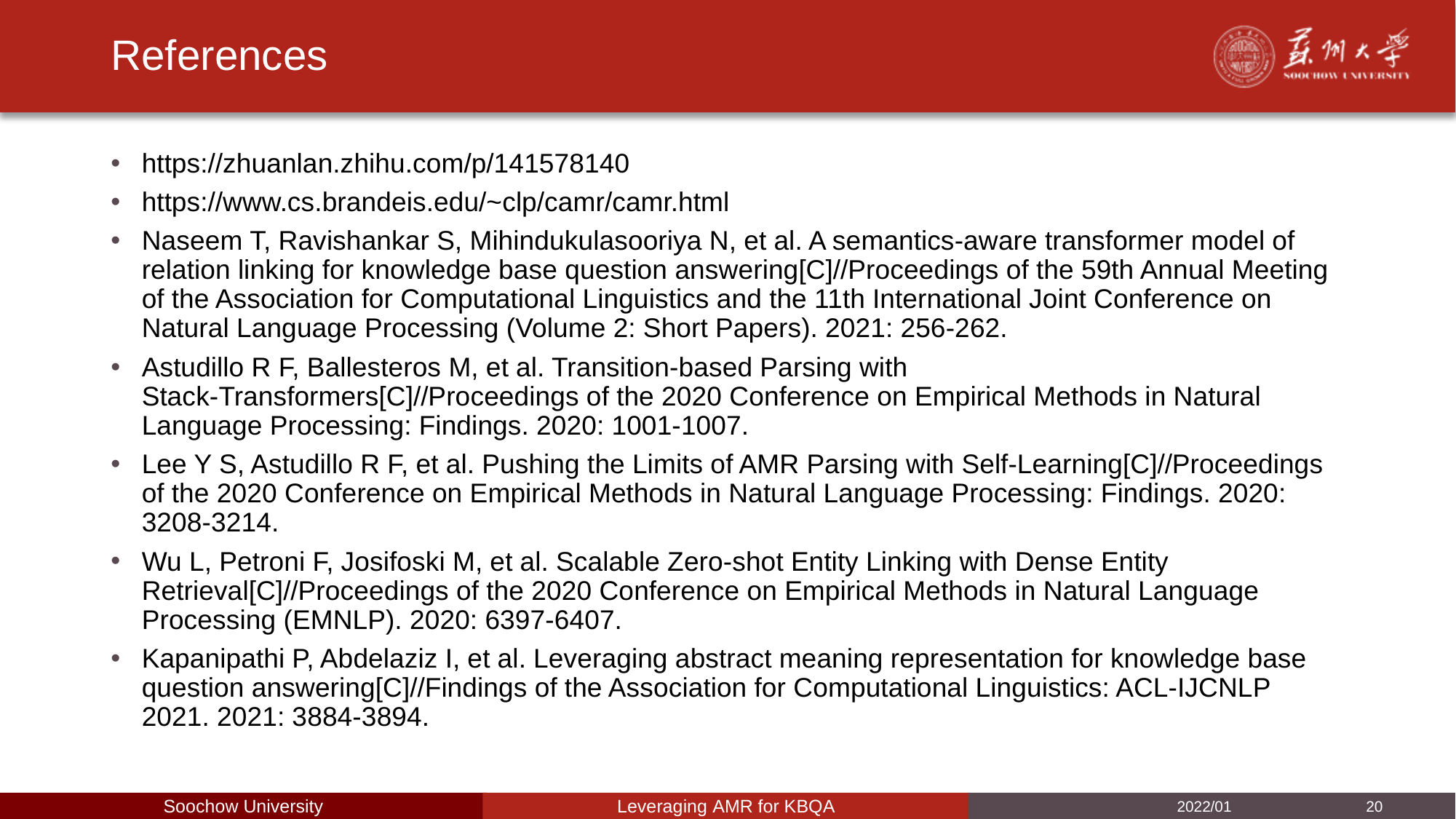

# References
https://zhuanlan.zhihu.com/p/141578140
https://www.cs.brandeis.edu/~clp/camr/camr.html
Naseem T, Ravishankar S, Mihindukulasooriya N, et al. A semantics-aware transformer model of relation linking for knowledge base question answering[C]//Proceedings of the 59th Annual Meeting of the Association for Computational Linguistics and the 11th International Joint Conference on Natural Language Processing (Volume 2: Short Papers). 2021: 256-262.
Astudillo R F, Ballesteros M, et al. Transition-based Parsing with Stack-Transformers[C]//Proceedings of the 2020 Conference on Empirical Methods in Natural Language Processing: Findings. 2020: 1001-1007.
Lee Y S, Astudillo R F, et al. Pushing the Limits of AMR Parsing with Self-Learning[C]//Proceedings of the 2020 Conference on Empirical Methods in Natural Language Processing: Findings. 2020: 3208-3214.
Wu L, Petroni F, Josifoski M, et al. Scalable Zero-shot Entity Linking with Dense Entity Retrieval[C]//Proceedings of the 2020 Conference on Empirical Methods in Natural Language Processing (EMNLP). 2020: 6397-6407.
Kapanipathi P, Abdelaziz I, et al. Leveraging abstract meaning representation for knowledge base question answering[C]//Findings of the Association for Computational Linguistics: ACL-IJCNLP 2021. 2021: 3884-3894.